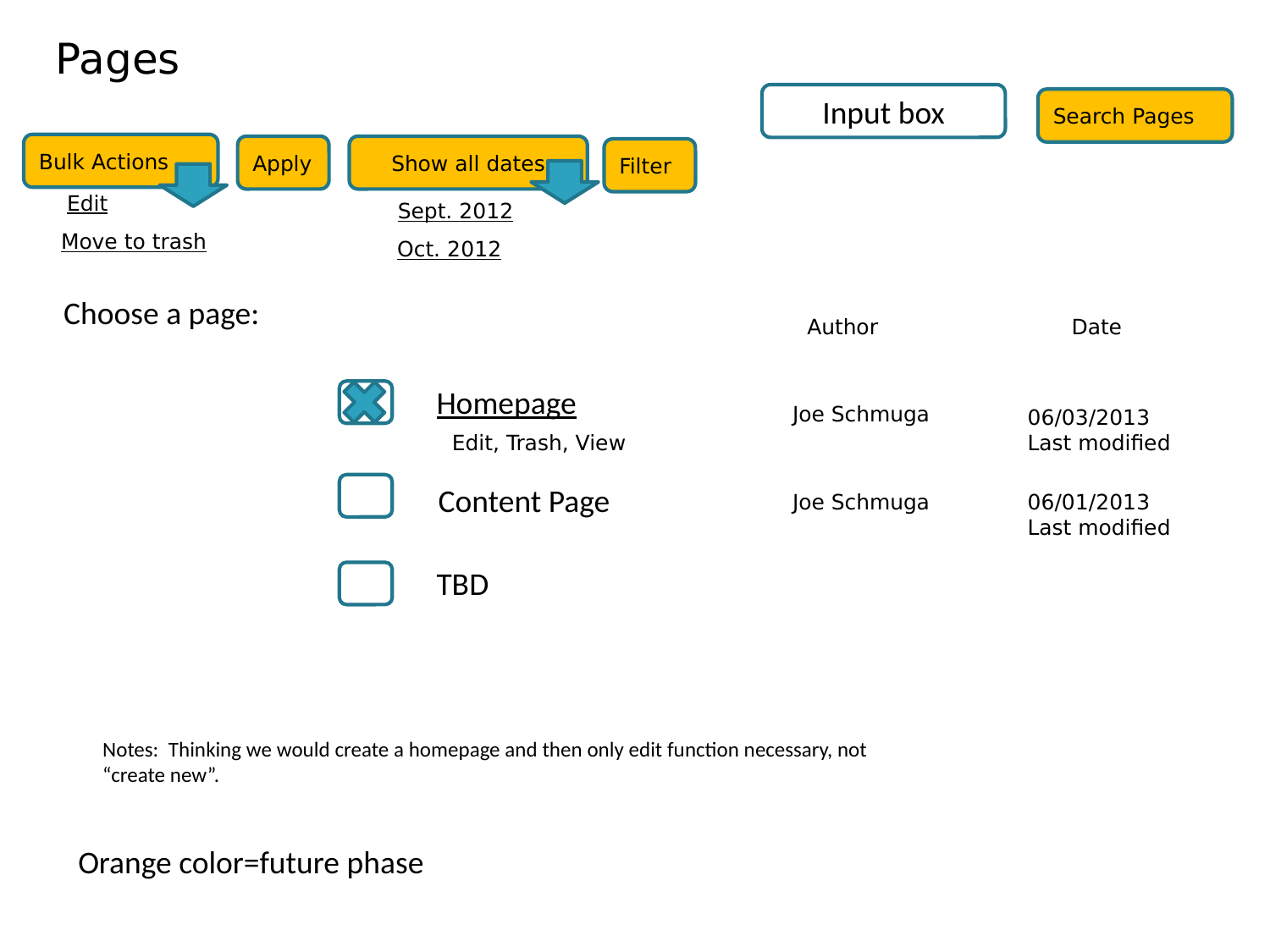

Pages
Input box
Search Pages
Bulk Actions
Apply
Show all dates
Filter

Edit
Sept. 2012
Move to trash

Oct. 2012
Choose a page:
Author
Date

Homepage

Joe Schmuga
06/03/2013
Last modified
Edit, Trash, View

Content Page

Joe Schmuga
06/01/2013
Last modified
TBD

Notes:  Thinking we would create a homepage and then only edit function necessary, not
“create new”.
Orange color=future phase